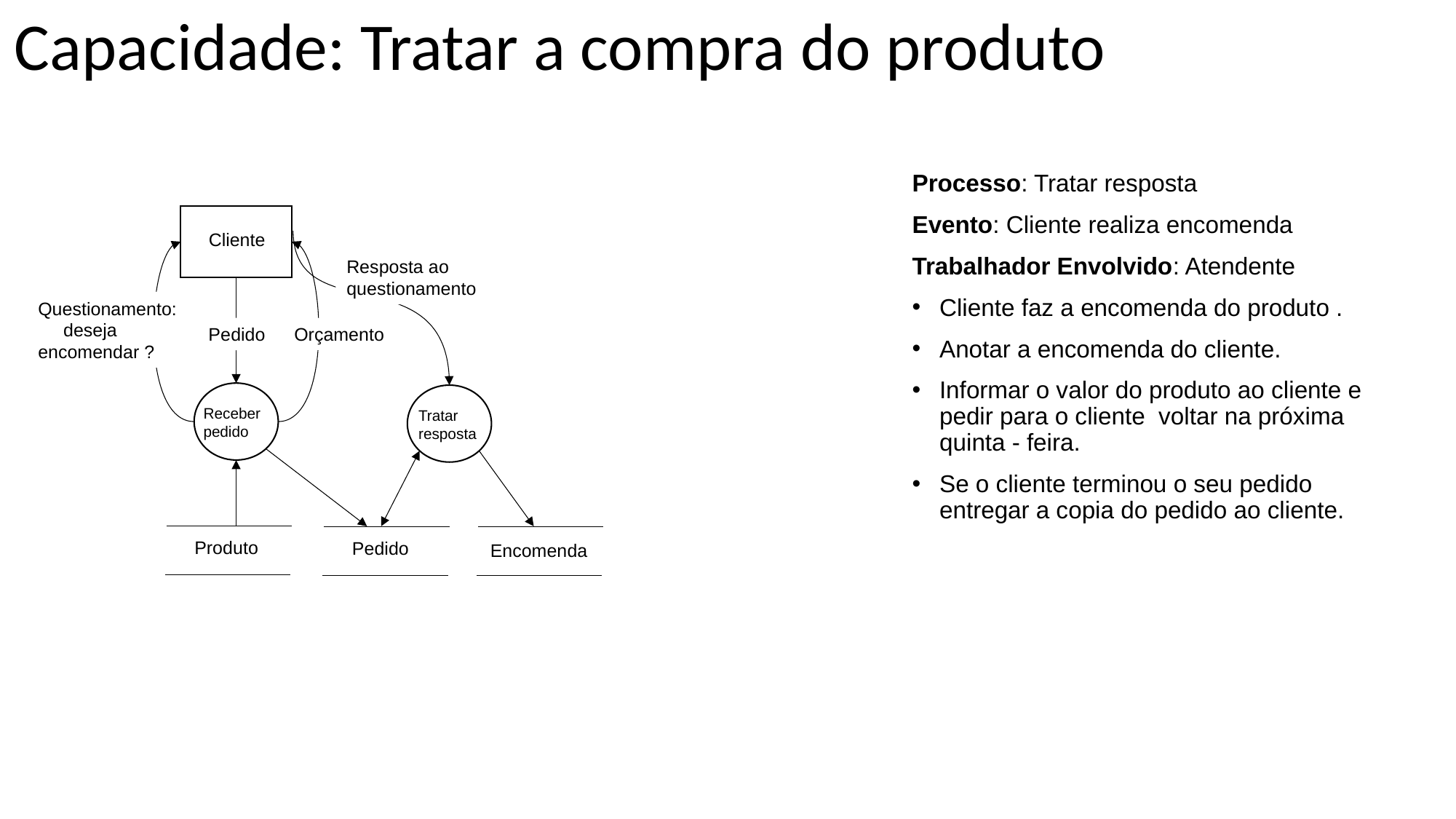

Capacidade: Tratar a compra do produto
Processo: Tratar resposta
Evento: Cliente realiza encomenda
Trabalhador Envolvido: Atendente
Cliente faz a encomenda do produto .
Anotar a encomenda do cliente.
Informar o valor do produto ao cliente e pedir para o cliente  voltar na próxima quinta - feira.
Se o cliente terminou o seu pedido entregar a copia do pedido ao cliente.

Cliente
Resposta ao questionamento
Questionamento:        deseja encomendar ?
Pedido
Orçamento

Receber pedido
Tratar resposta
Produto
Pedido
Encomenda